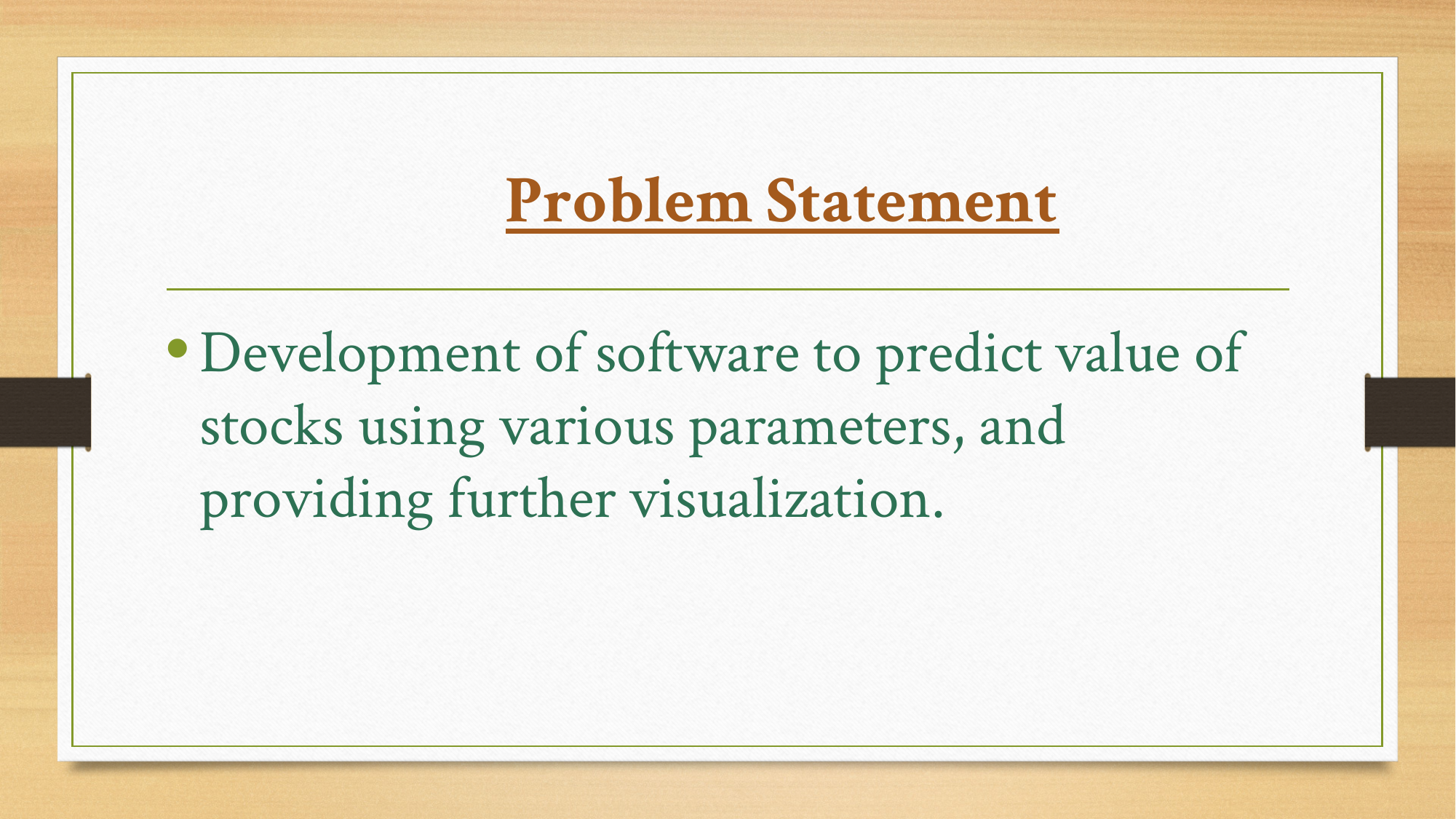

# Problem Statement
Development of software to predict value of stocks using various parameters, and providing further visualization.